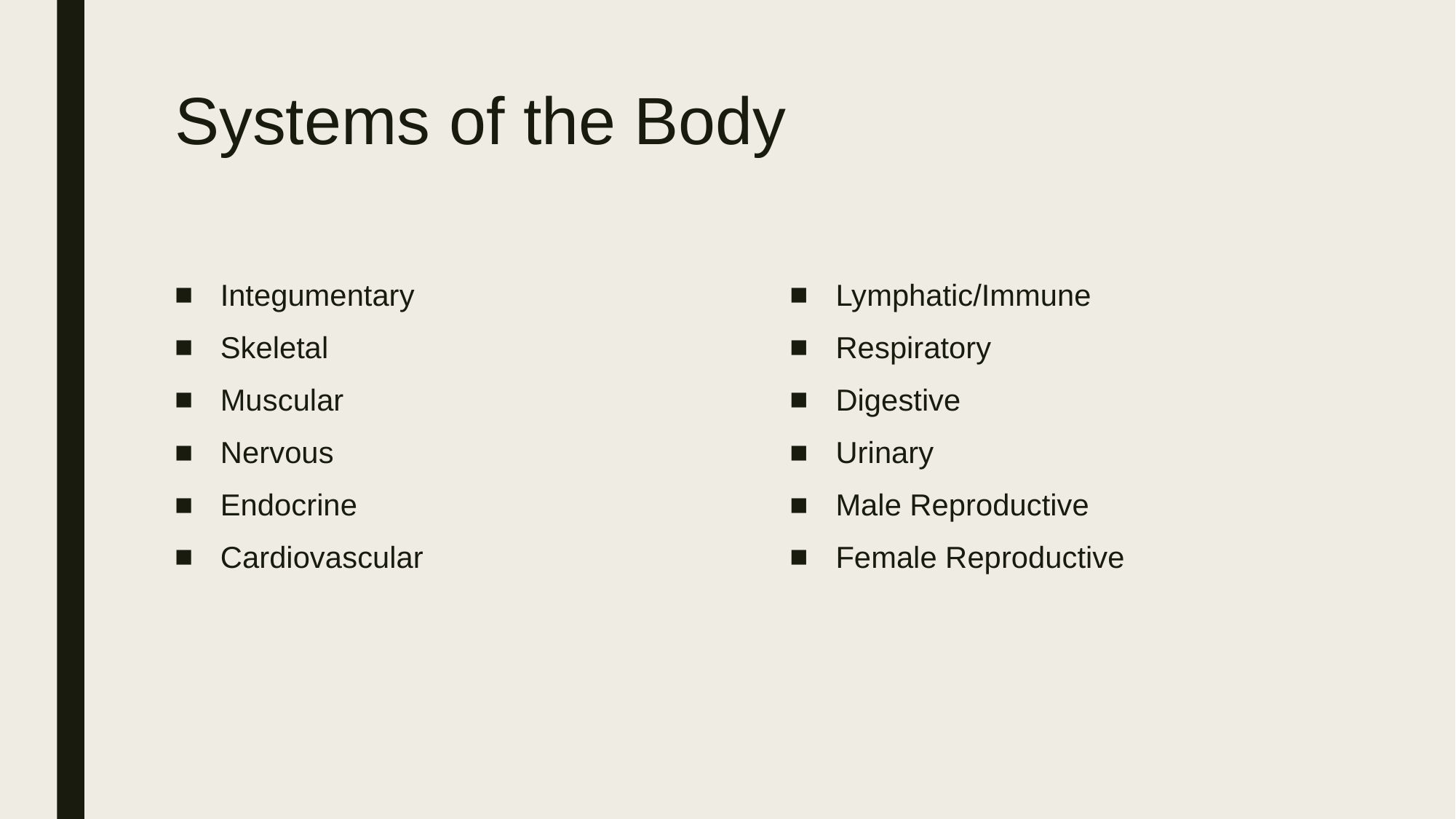

# Systems of the Body
Integumentary
Skeletal
Muscular
Nervous
Endocrine
Cardiovascular
Lymphatic/Immune
Respiratory
Digestive
Urinary
Male Reproductive
Female Reproductive